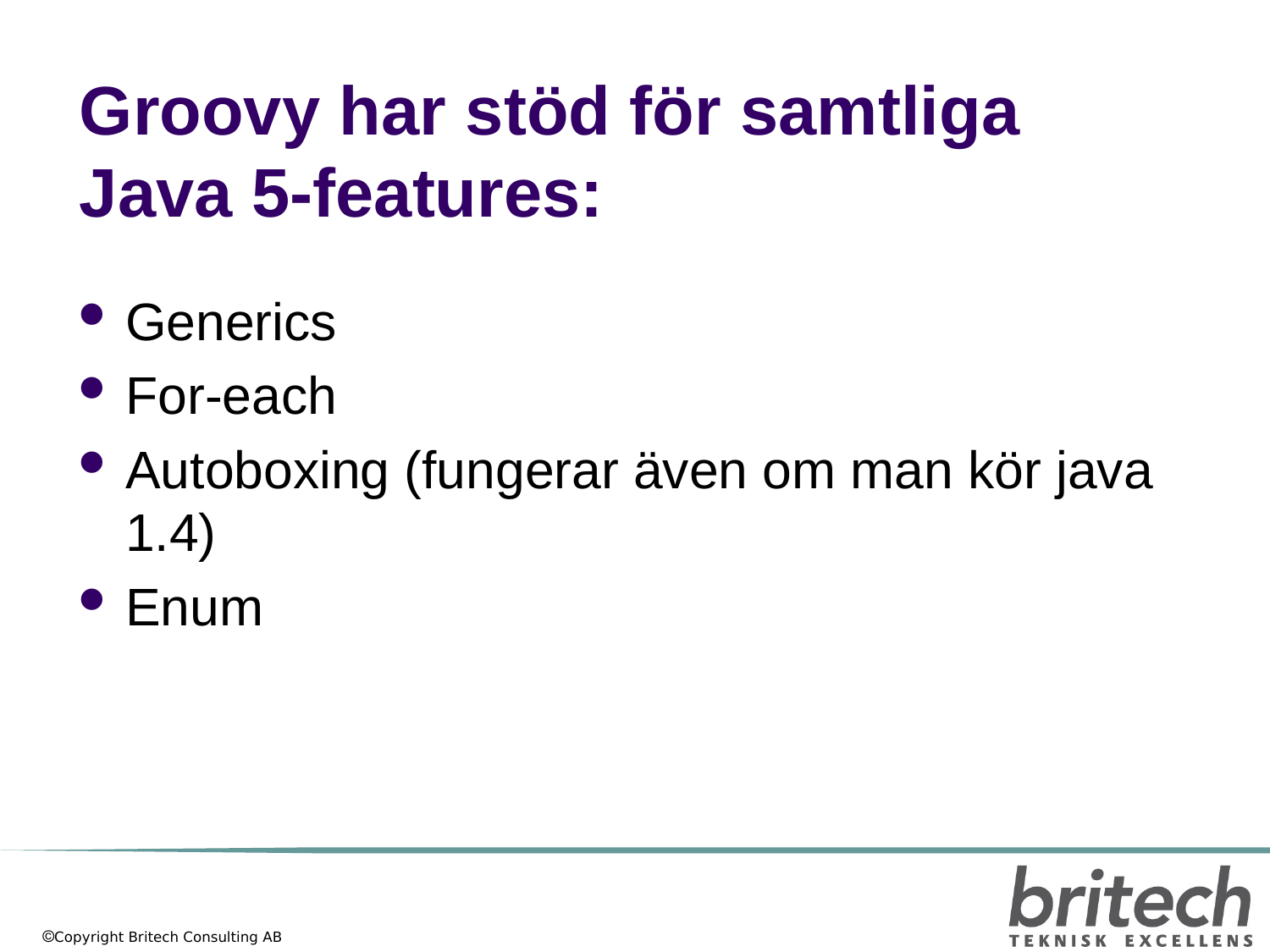

# Groovy har stöd för samtliga Java 5-features:
Generics
For-each
Autoboxing (fungerar även om man kör java 1.4)
Enum